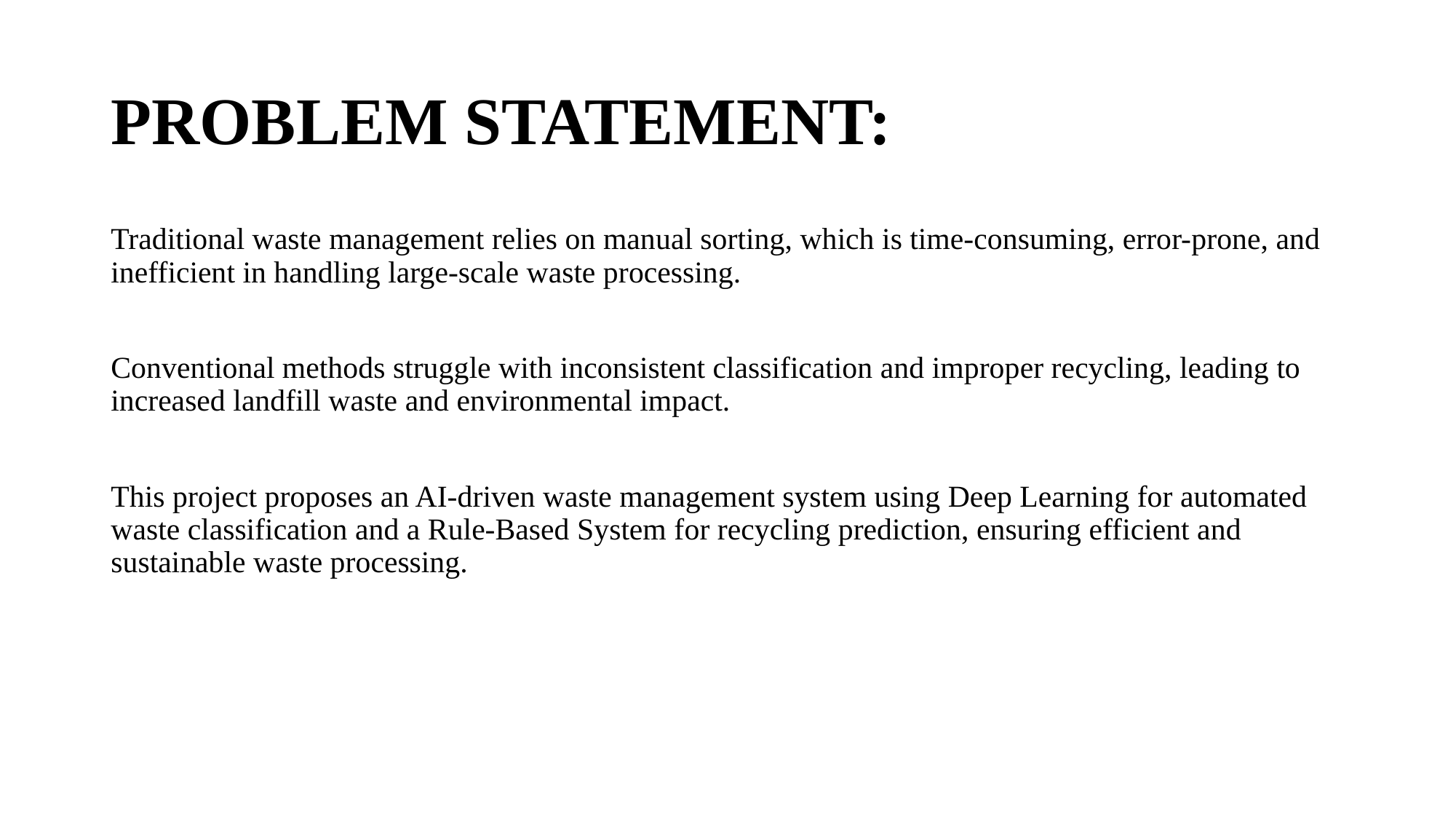

# PROBLEM STATEMENT:
Traditional waste management relies on manual sorting, which is time-consuming, error-prone, and inefficient in handling large-scale waste processing.

Conventional methods struggle with inconsistent classification and improper recycling, leading to increased landfill waste and environmental impact.

This project proposes an AI-driven waste management system using Deep Learning for automated waste classification and a Rule-Based System for recycling prediction, ensuring efficient and sustainable waste processing.